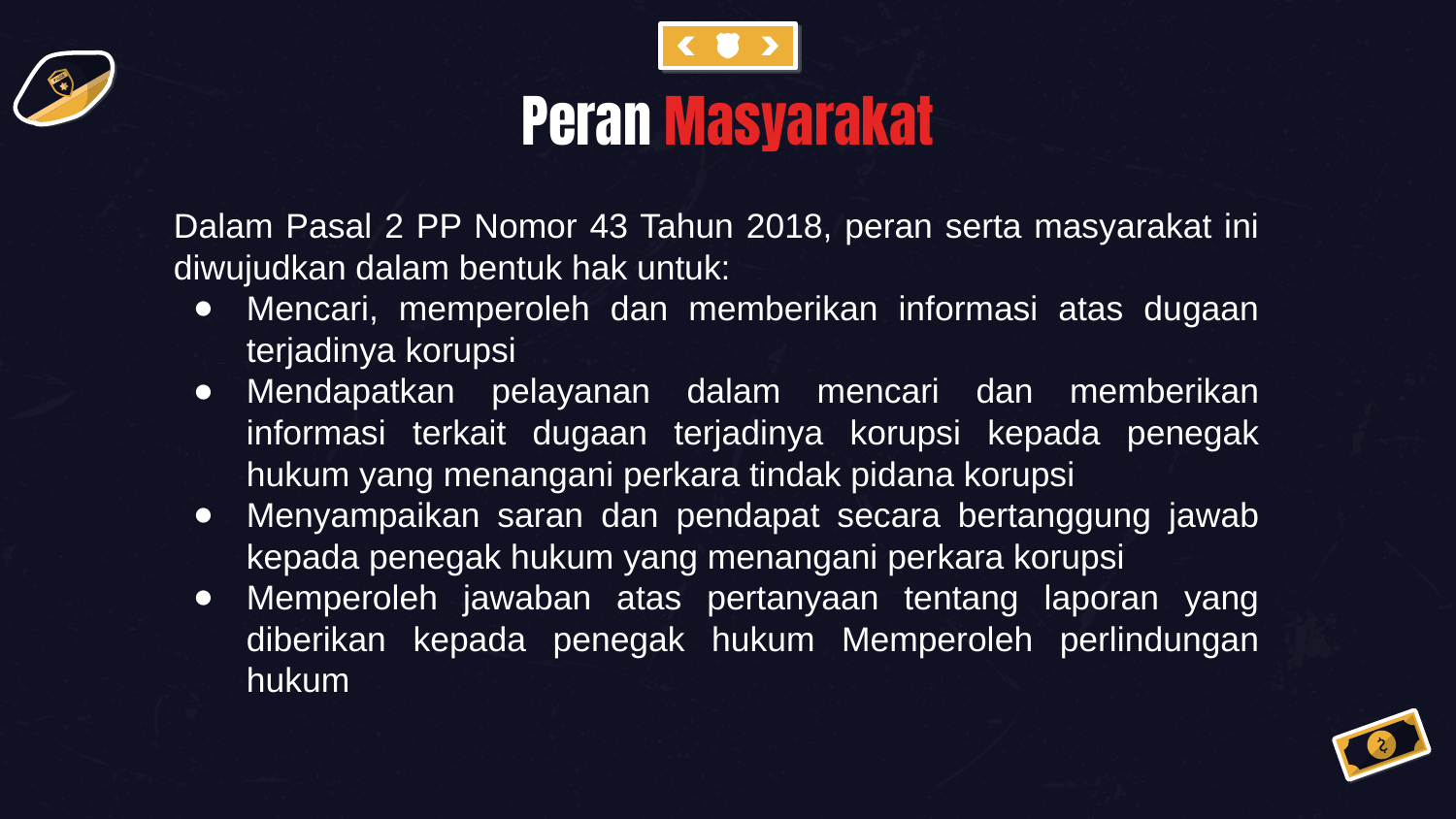

# Peran Masyarakat
Dalam Pasal 2 PP Nomor 43 Tahun 2018, peran serta masyarakat ini diwujudkan dalam bentuk hak untuk:
Mencari, memperoleh dan memberikan informasi atas dugaan terjadinya korupsi
Mendapatkan pelayanan dalam mencari dan memberikan informasi terkait dugaan terjadinya korupsi kepada penegak hukum yang menangani perkara tindak pidana korupsi
Menyampaikan saran dan pendapat secara bertanggung jawab kepada penegak hukum yang menangani perkara korupsi
Memperoleh jawaban atas pertanyaan tentang laporan yang diberikan kepada penegak hukum Memperoleh perlindungan hukum